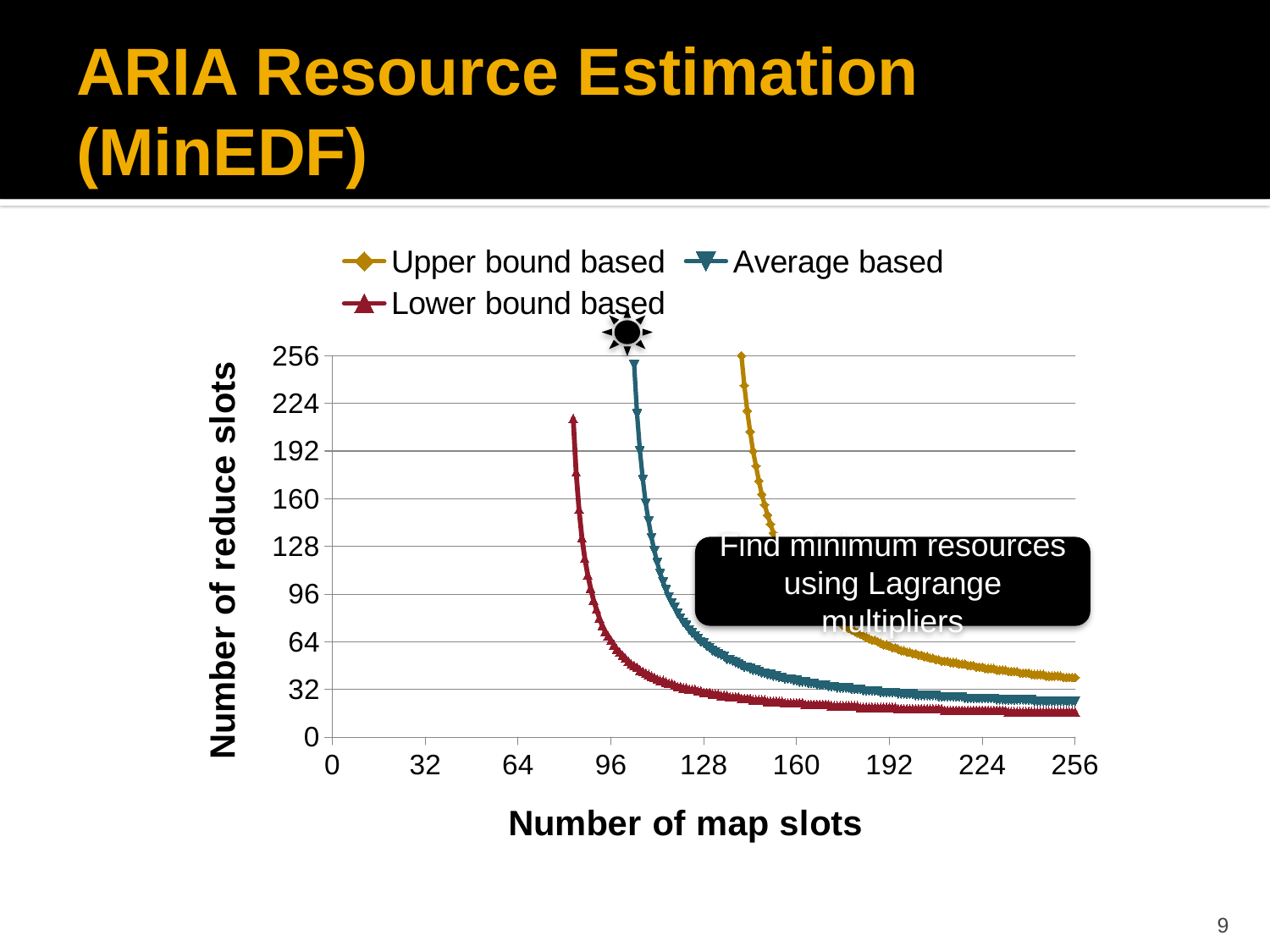

# ARIA Resource Estimation (MinEDF)

### Chart

| Category |  |  |  |
|---|---|---|---|
Find minimum resources using Lagrange multipliers
9